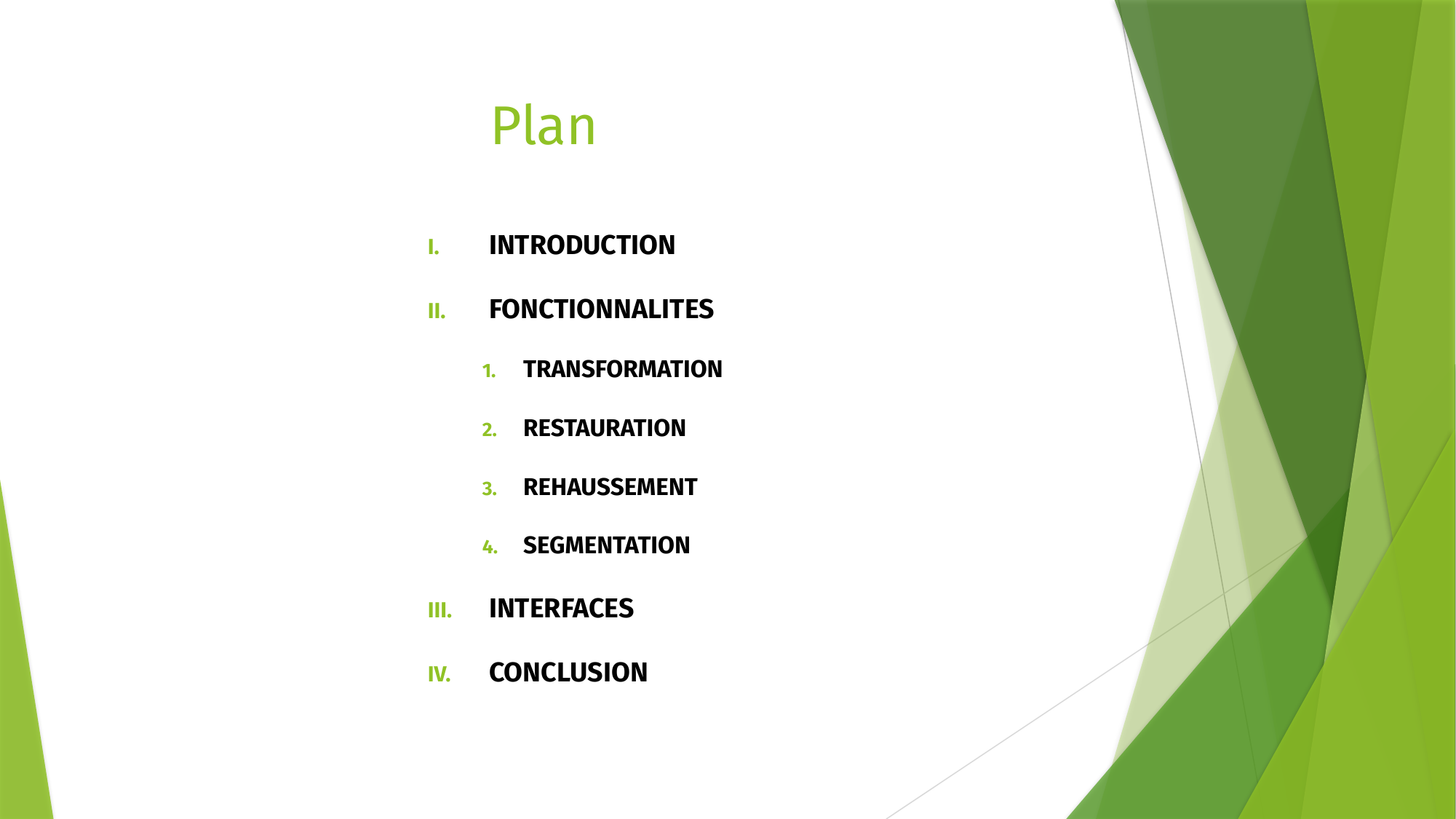

# Plan
INTRODUCTION
FONCTIONNALITES
TRANSFORMATION
RESTAURATION
REHAUSSEMENT
SEGMENTATION
INTERFACES
CONCLUSION